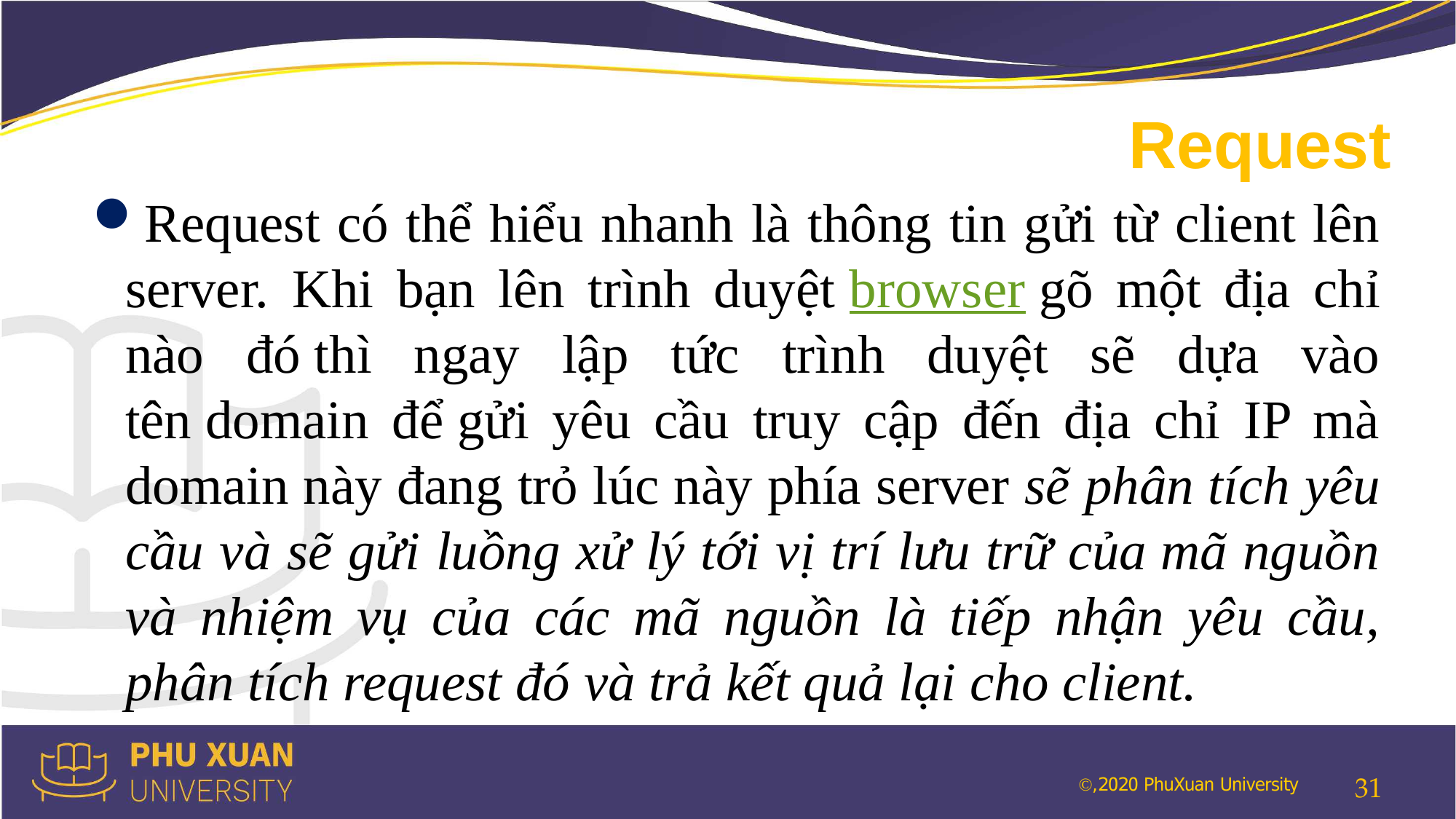

# Request
Request có thể hiểu nhanh là thông tin gửi từ client lên server. Khi bạn lên trình duyệt browser gõ một địa chỉ nào đó thì ngay lập tức trình duyệt sẽ dựa vào tên domain để gửi yêu cầu truy cập đến địa chỉ IP mà domain này đang trỏ lúc này phía server sẽ phân tích yêu cầu và sẽ gửi luồng xử lý tới vị trí lưu trữ của mã nguồn và nhiệm vụ của các mã nguồn là tiếp nhận yêu cầu, phân tích request đó và trả kết quả lại cho client.
31